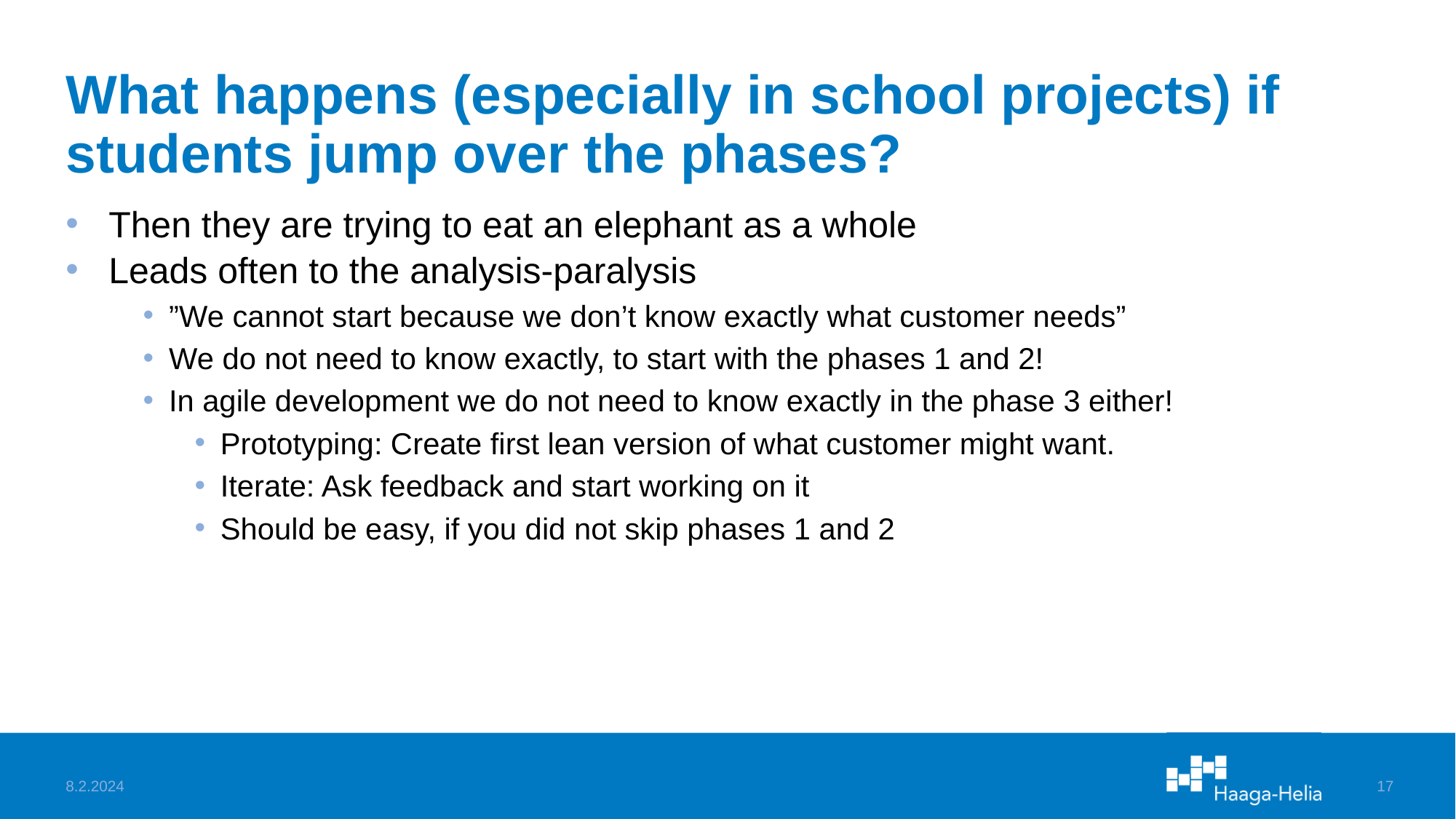

# What happens (especially in school projects) if students jump over the phases?
Then they are trying to eat an elephant as a whole
Leads often to the analysis-paralysis
”We cannot start because we don’t know exactly what customer needs”
We do not need to know exactly, to start with the phases 1 and 2!
In agile development we do not need to know exactly in the phase 3 either!
Prototyping: Create first lean version of what customer might want.
Iterate: Ask feedback and start working on it
Should be easy, if you did not skip phases 1 and 2
8.2.2024

17